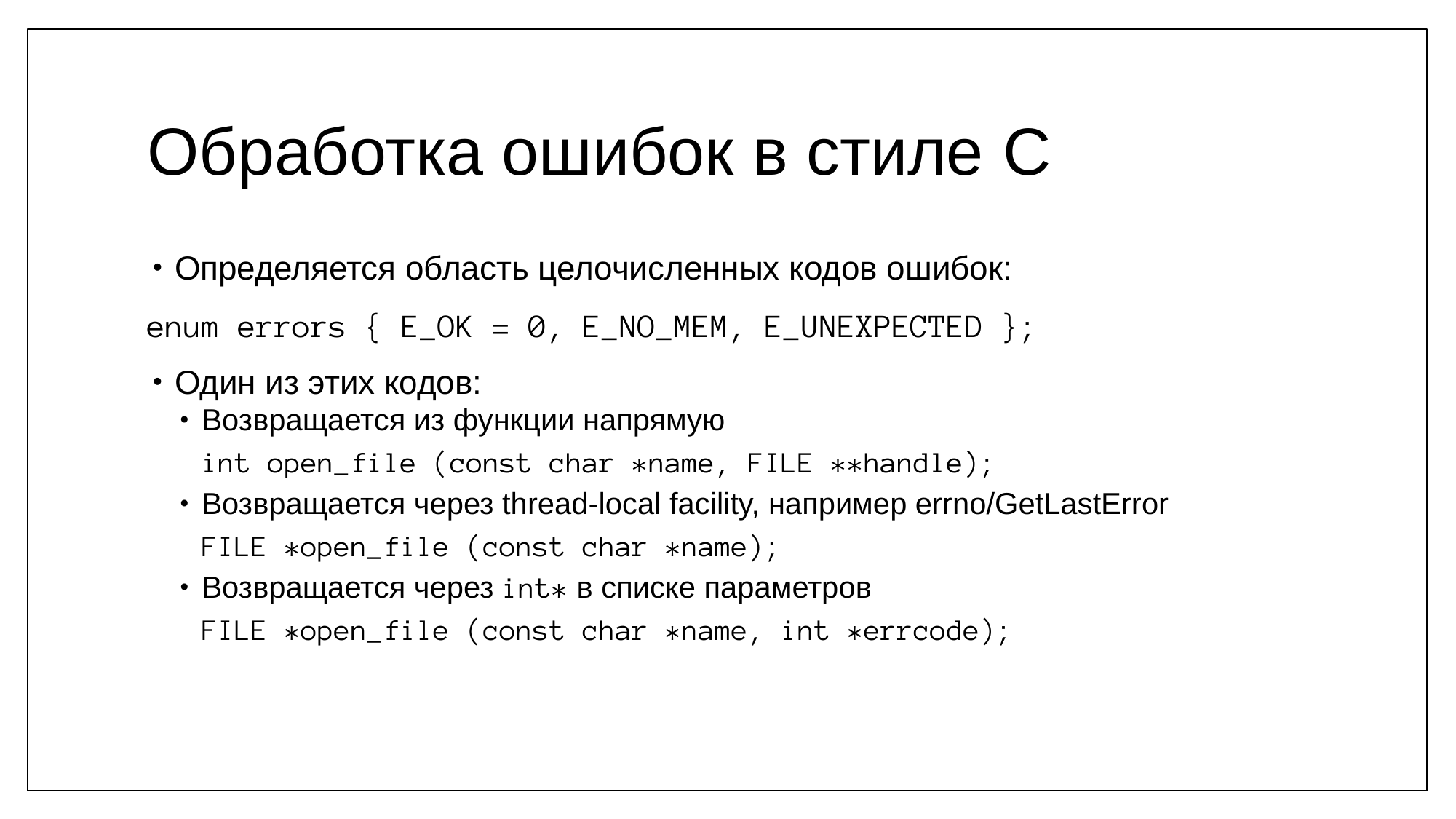

# Обработка ошибок в стиле C
Определяется область целочисленных кодов ошибок:
enum errors { E_OK = 0, E_NO_MEM, E_UNEXPECTED };
Один из этих кодов:
Возвращается из функции напрямую
int open_file (const char *name, FILE **handle);
Возвращается через thread-local facility, например errno/GetLastError
FILE *open_file (const char *name);
Возвращается через int* в списке параметров
FILE *open_file (const char *name, int *errcode);